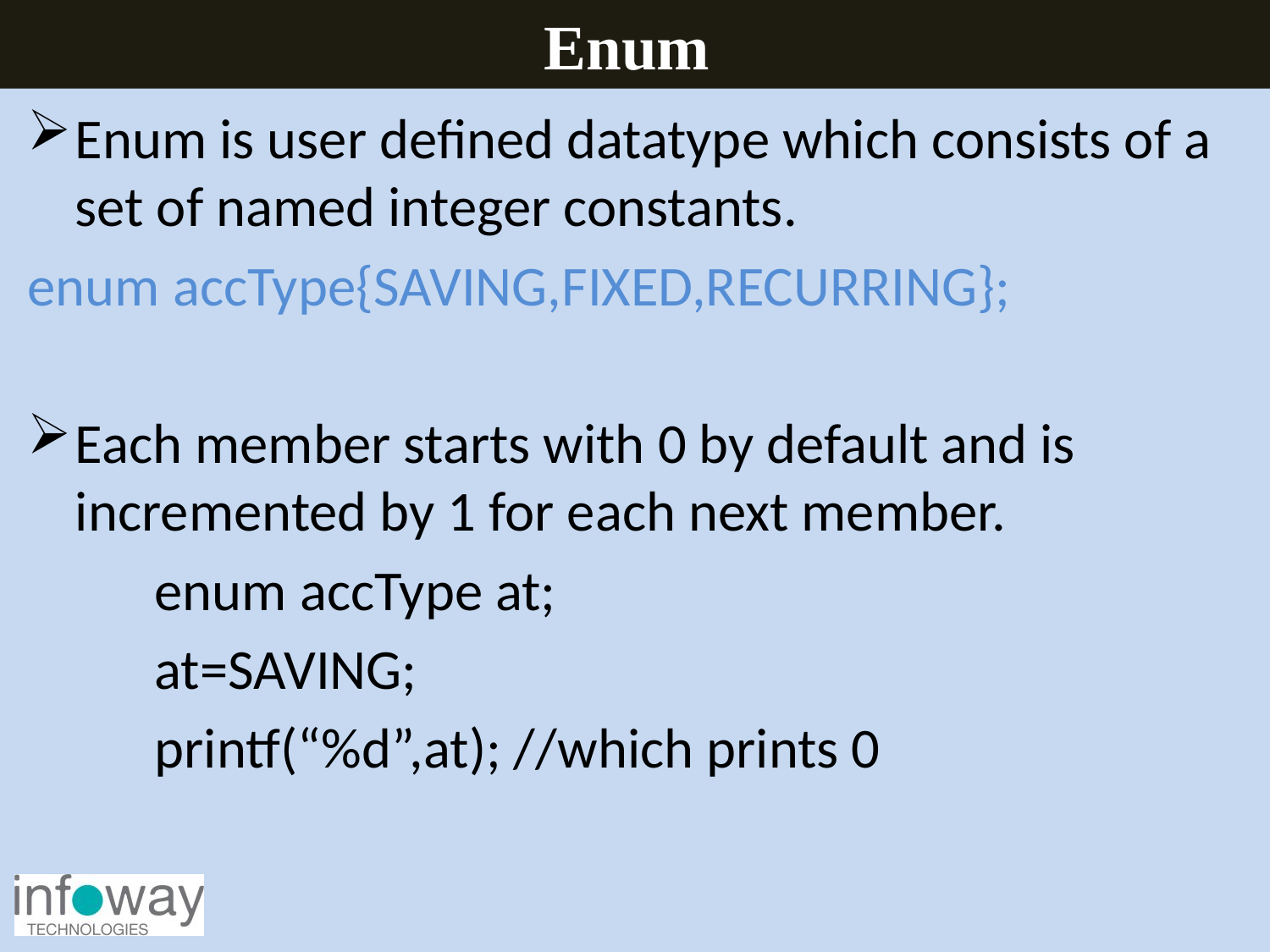

Enum
Enum is user defined datatype which consists of a set of named integer constants.
enum accType{SAVING,FIXED,RECURRING};

Each member starts with 0 by default and is incremented by 1 for each next member.
	enum accType at;
	at=SAVING;
	printf(“%d”,at); //which prints 0